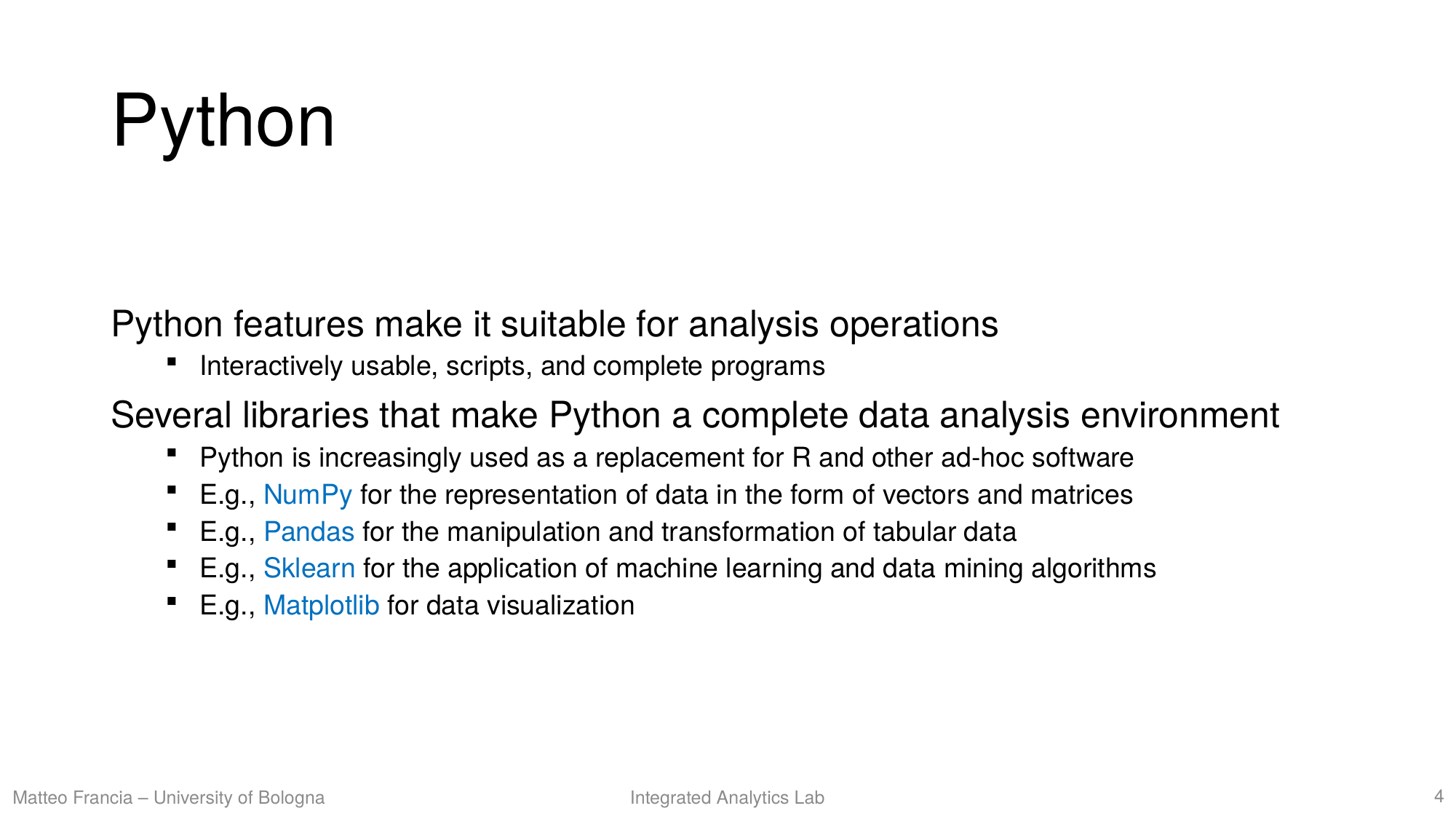

# Python
Python features make it suitable for analysis operations
Interactively usable, scripts, and complete programs
Several libraries that make Python a complete data analysis environment
Python is increasingly used as a replacement for R and other ad-hoc software
E.g., NumPy for the representation of data in the form of vectors and matrices
E.g., Pandas for the manipulation and transformation of tabular data
E.g., Sklearn for the application of machine learning and data mining algorithms
E.g., Matplotlib for data visualization

4
Matteo Francia – University of Bologna